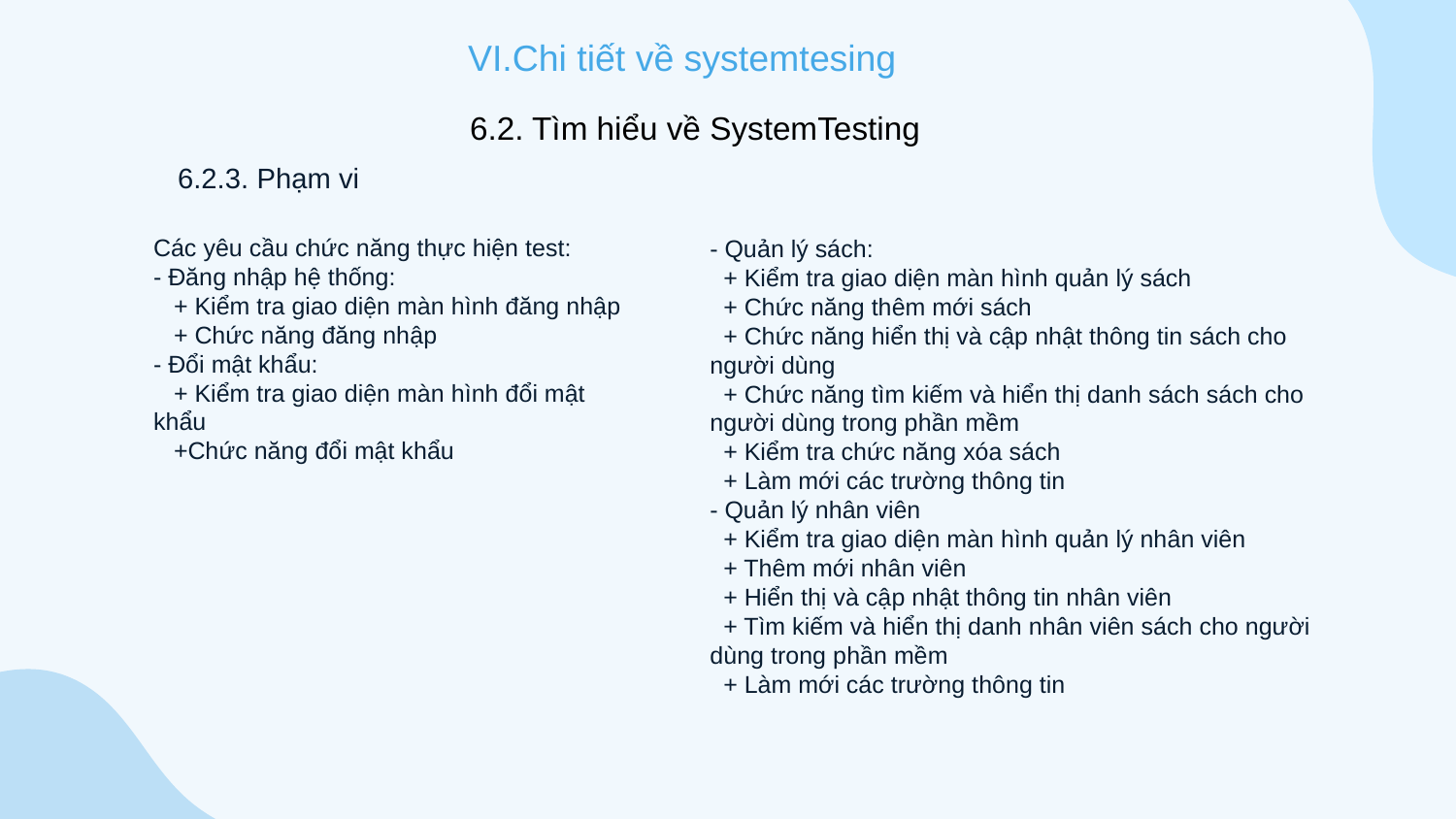

# VI.Chi tiết về systemtesing
6.2. Tìm hiểu về SystemTesting

6.2.3. Phạm vi
Các yêu cầu chức năng thực hiện test:
- Đăng nhập hệ thống:
   + Kiểm tra giao diện màn hình đăng nhập
   + Chức năng đăng nhập
- Đổi mật khẩu:
   + Kiểm tra giao diện màn hình đổi mật khẩu
   +Chức năng đổi mật khẩu
- Quản lý sách:
  + Kiểm tra giao diện màn hình quản lý sách
  + Chức năng thêm mới sách
  + Chức năng hiển thị và cập nhật thông tin sách cho người dùng
  + Chức năng tìm kiếm và hiển thị danh sách sách cho người dùng trong phần mềm
  + Kiểm tra chức năng xóa sách
  + Làm mới các trường thông tin
- Quản lý nhân viên
  + Kiểm tra giao diện màn hình quản lý nhân viên
  + Thêm mới nhân viên
  + Hiển thị và cập nhật thông tin nhân viên
  + Tìm kiếm và hiển thị danh nhân viên sách cho người dùng trong phần mềm
  + Làm mới các trường thông tin